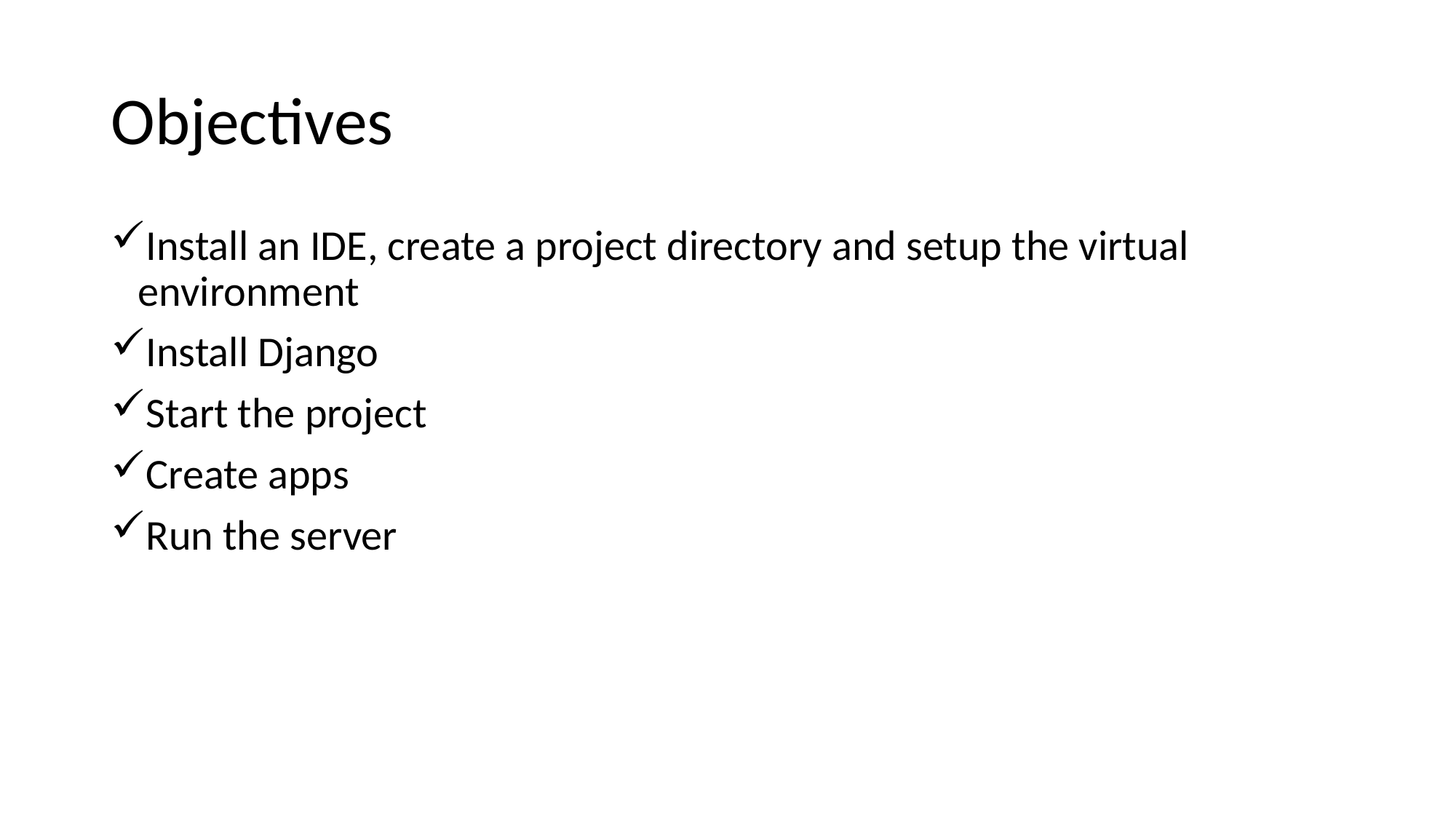

# Objectives
Install an IDE, create a project directory and setup the virtual environment
Install Django
Start the project
Create apps
Run the server